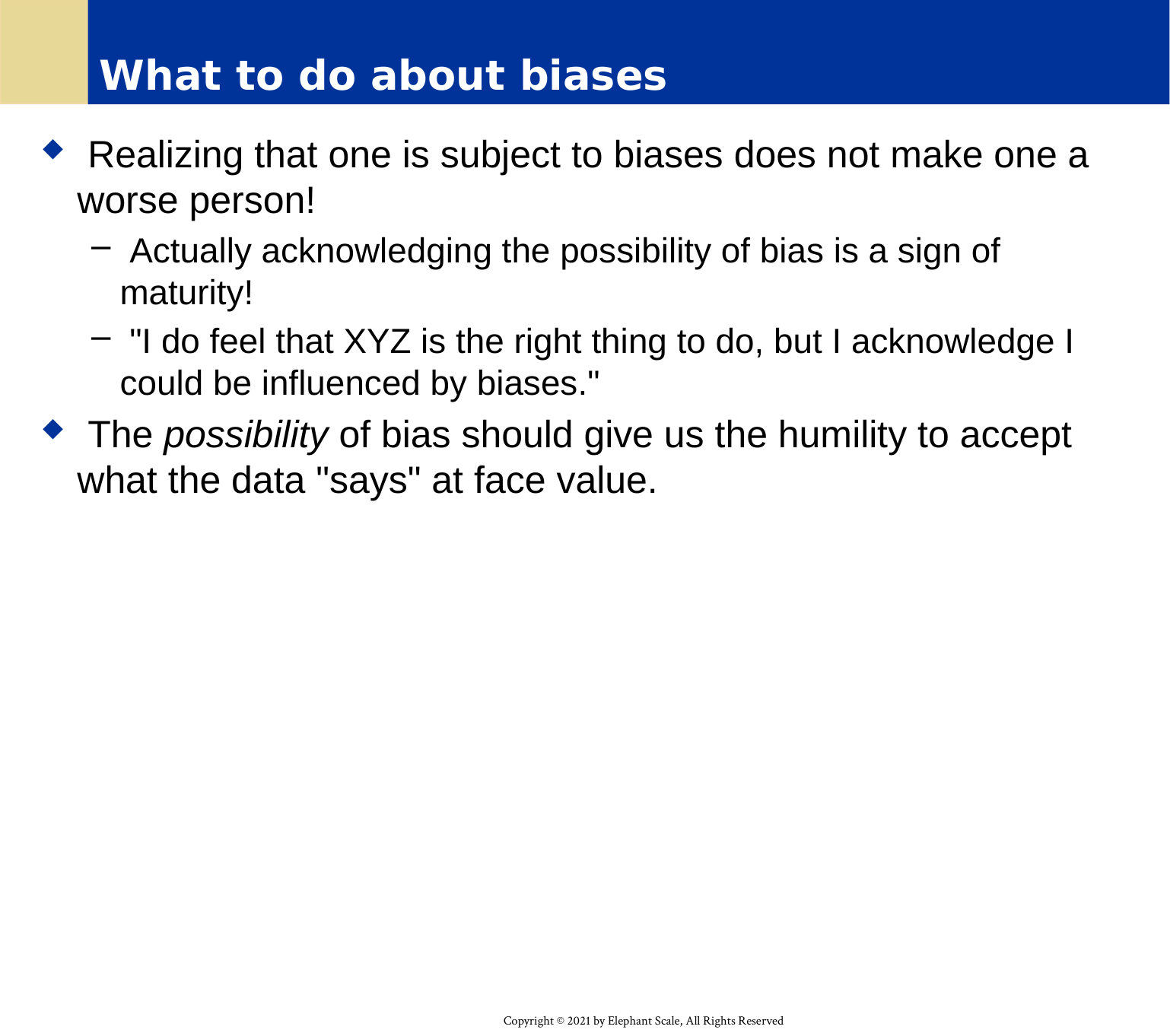

# What to do about biases
 Realizing that one is subject to biases does not make one a worse person!
 Actually acknowledging the possibility of bias is a sign of maturity!
 "I do feel that XYZ is the right thing to do, but I acknowledge I could be influenced by biases."
 The possibility of bias should give us the humility to accept what the data "says" at face value.
Copyright © 2021 by Elephant Scale, All Rights Reserved